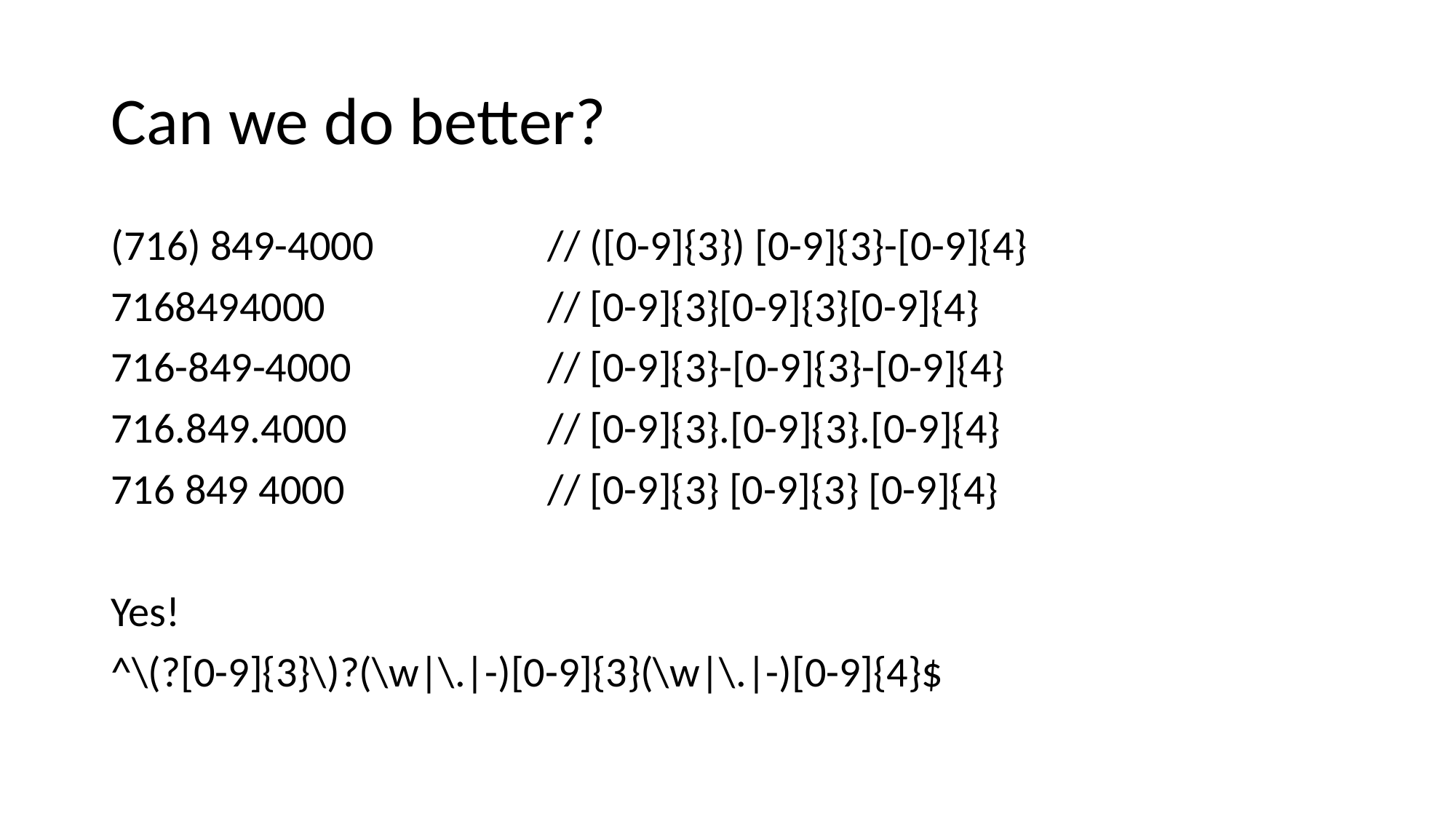

# Can we do better?
(716) 849-4000		// ([0-9]{3}) [0-9]{3}-[0-9]{4}
7168494000 		// [0-9]{3}[0-9]{3}[0-9]{4}
716-849-4000		// [0-9]{3}-[0-9]{3}-[0-9]{4}
716.849.4000		// [0-9]{3}.[0-9]{3}.[0-9]{4}
716 849 4000		// [0-9]{3} [0-9]{3} [0-9]{4}

Yes!
^\(?[0-9]{3}\)?(\w|\.|-)[0-9]{3}(\w|\.|-)[0-9]{4}$